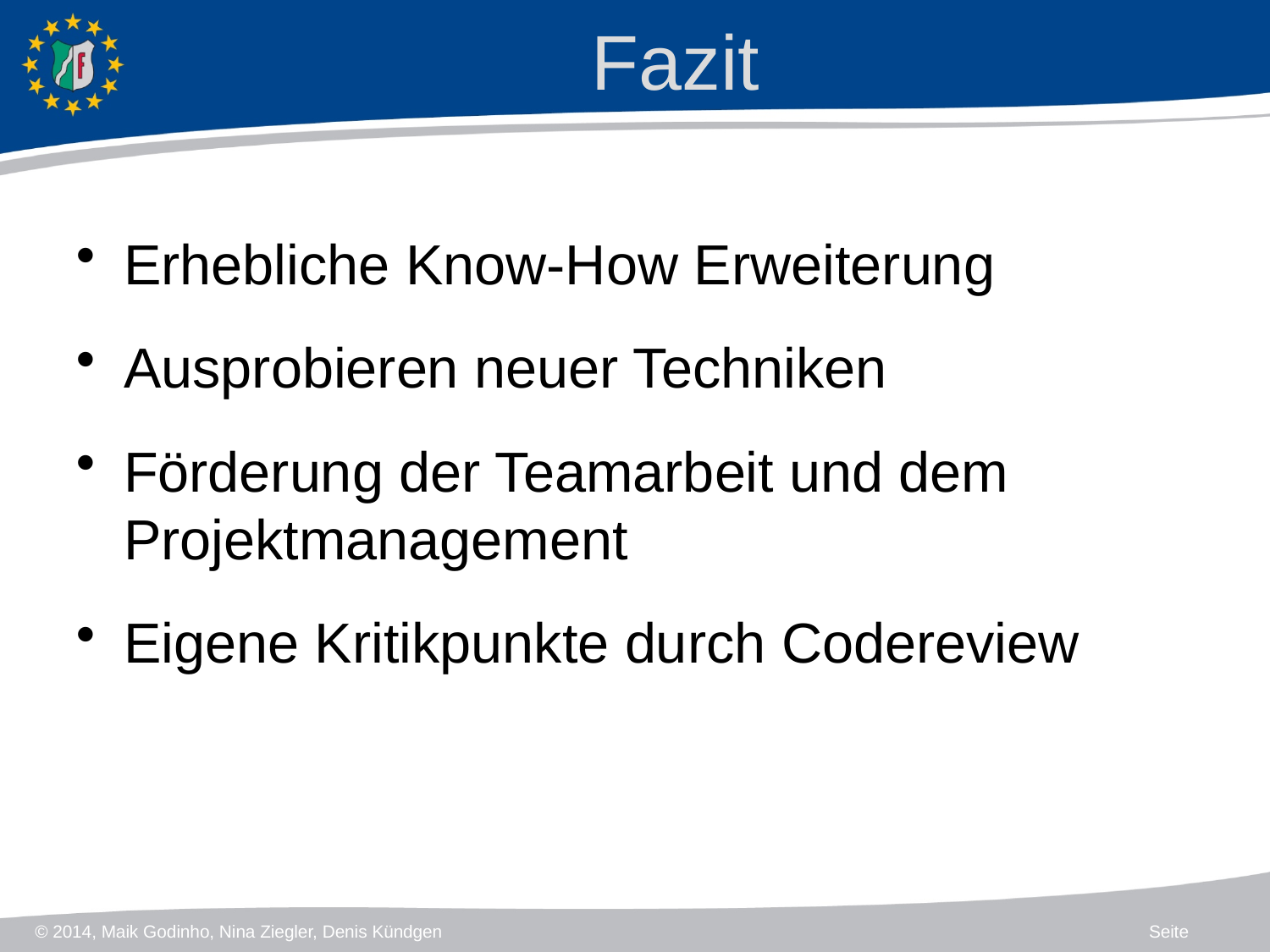

# Fazit
Erhebliche Know-How Erweiterung

Ausprobieren neuer Techniken

Förderung der Teamarbeit und dem Projektmanagement

Eigene Kritikpunkte durch Codereview